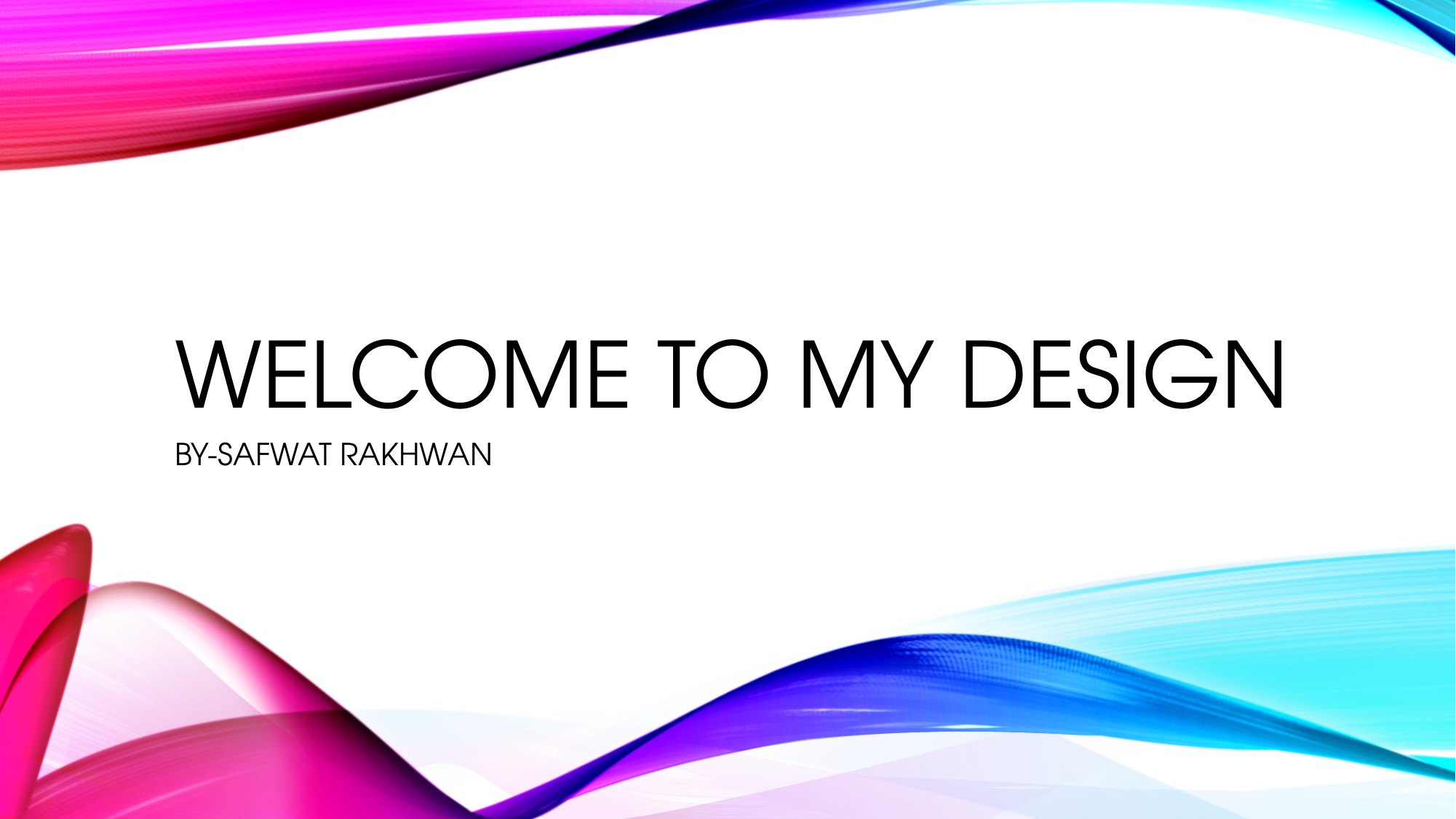

# Welcome to my design
BY-SAFWAT RAKHWAN